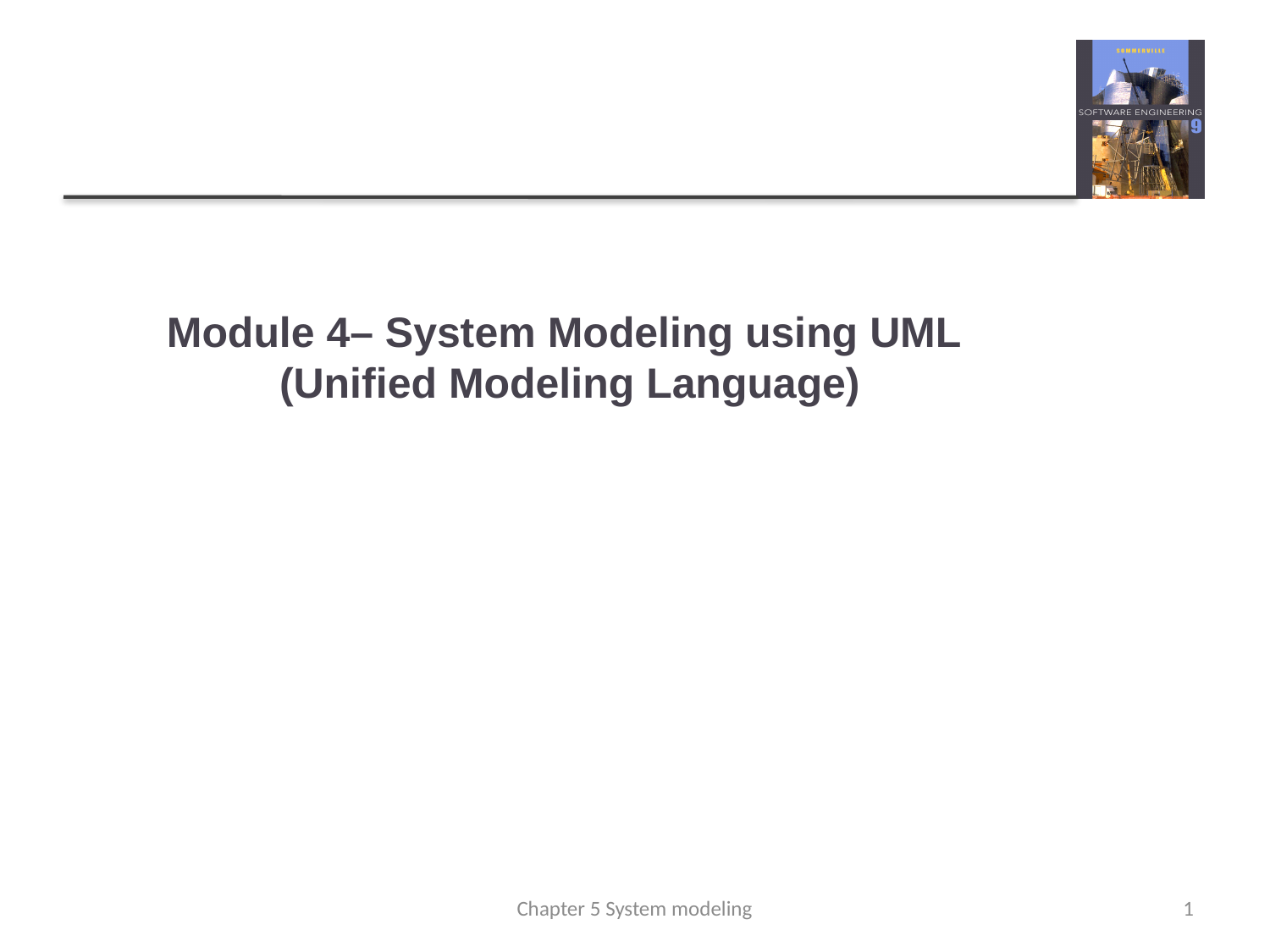

# Module 4– System Modeling using UML (Unified Modeling Language)
Chapter 5 System modeling
1